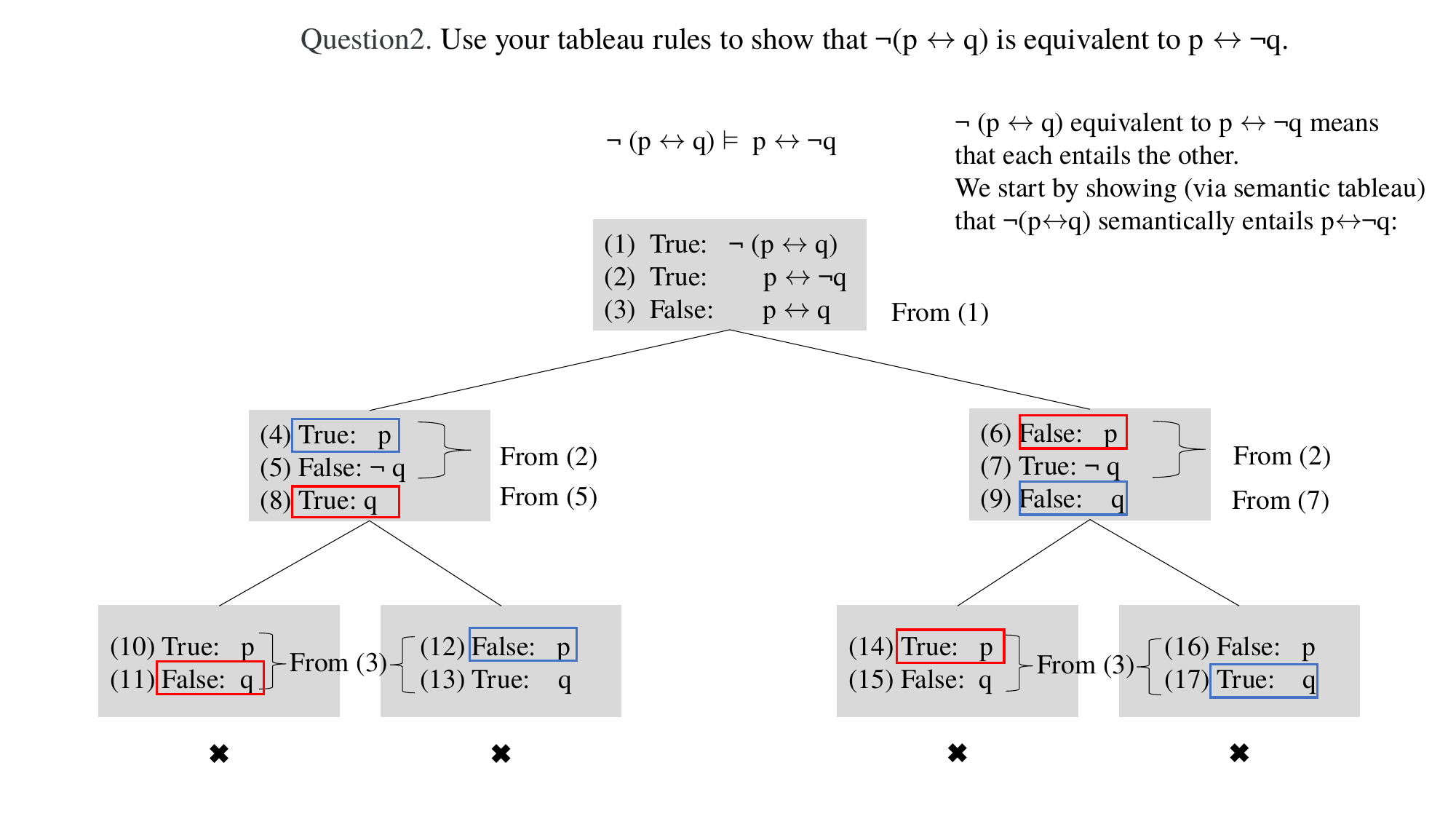

Question2. Use your tableau rules to show that ¬(p ↔ q) is equivalent to p ↔ ¬q.
¬ (p ↔ q) equivalent to p ↔ ¬q means that each entails the other.
We start by showing (via semantic tableau) that ¬(p↔q) semantically entails p↔¬q:
¬ (p ↔ q) ⊨  p ↔ ¬q
(1)  True:   ¬ (p ↔ q)
(2)  True:        p ↔ ¬q
(3)  False:       p ↔ q
From (1)
(6) False:   p
(7) True: ¬ q
(9) False:    q
(4) True:   p
(5) False: ¬ q
(8) True: q

From (2)
From (2)
From (5)
From (7)

(10) True:   p
(11) False:  q
    (12) False:   p
    (13) True:    q
(14) True:   p
(15) False:  q
     (16) False:   p
     (17) True:    q

From (3)
From (3)

✖️
✖️
✖️
✖️
(10) True:   p
(11) False:  q